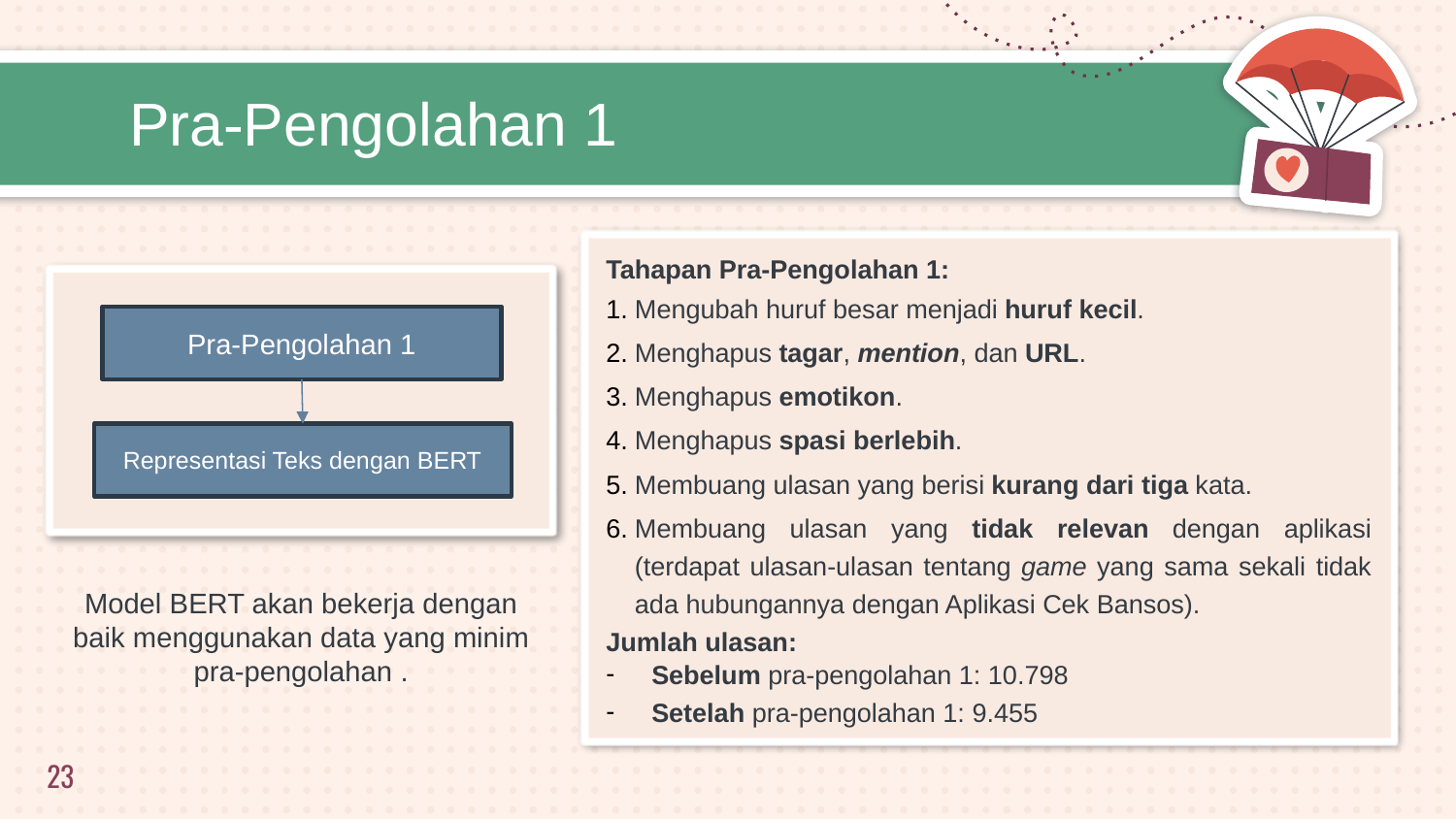

# Pra-Pengolahan 1
Tahapan Pra-Pengolahan 1:
Mengubah huruf besar menjadi huruf kecil.
Menghapus tagar, mention, dan URL.
Menghapus emotikon.
Menghapus spasi berlebih.
Membuang ulasan yang berisi kurang dari tiga kata.
Membuang ulasan yang tidak relevan dengan aplikasi (terdapat ulasan-ulasan tentang game yang sama sekali tidak ada hubungannya dengan Aplikasi Cek Bansos).
Jumlah ulasan:
Sebelum pra-pengolahan 1: 10.798
Setelah pra-pengolahan 1: 9.455

Pra-Pengolahan 1
Representasi Teks dengan BERT
Model BERT akan bekerja dengan baik menggunakan data yang minim pra-pengolahan .
23